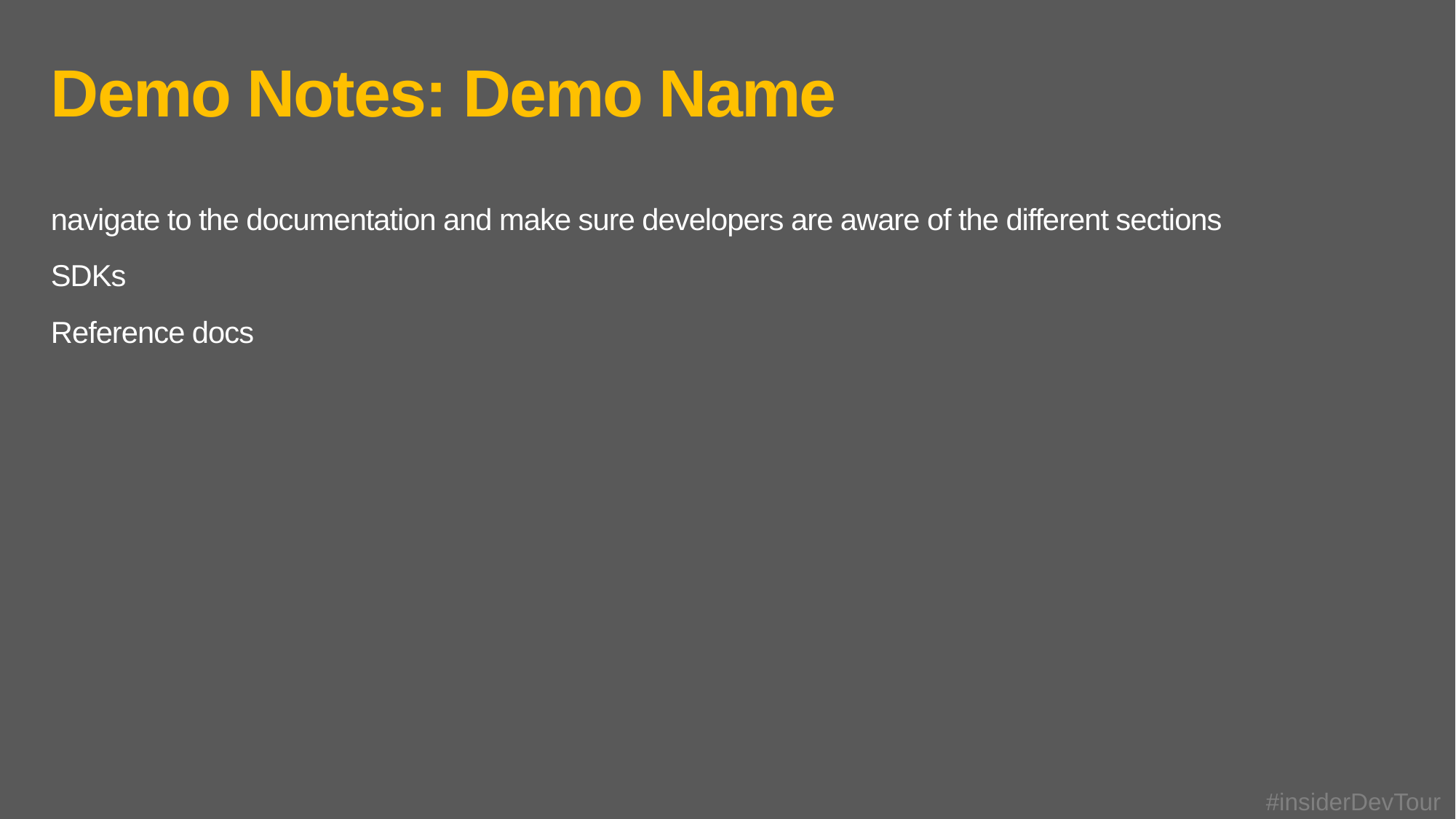

# Demo Notes: Demo Name
navigate to the documentation and make sure developers are aware of the different sections
SDKs
Reference docs